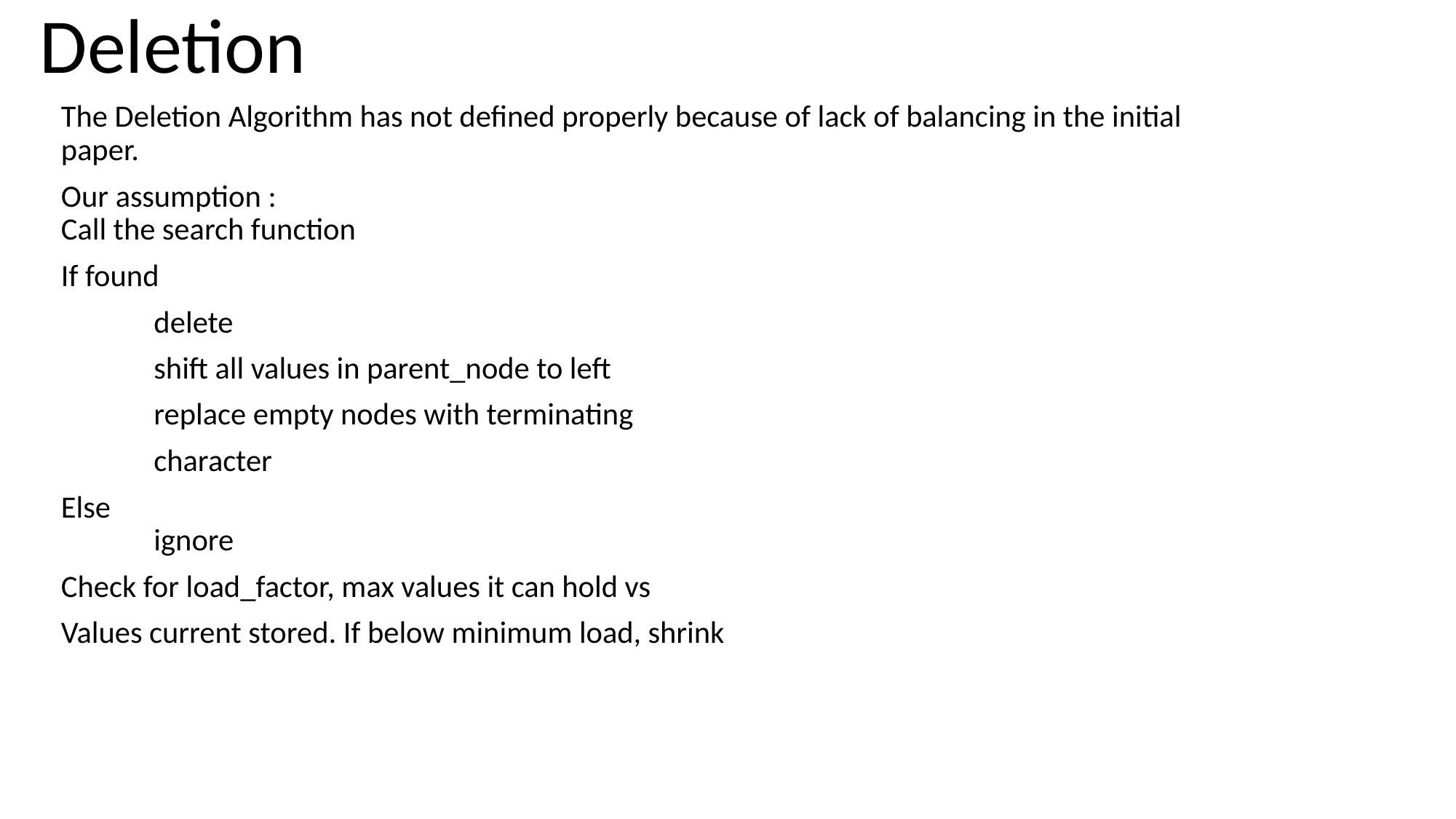

# Deletion
The Deletion Algorithm has not defined properly because of lack of balancing in the initial paper.
Our assumption :
Call the search function
If found
	delete
	shift all values in parent_node to left
	replace empty nodes with terminating
	character
Else
	ignore
Check for load_factor, max values it can hold vs
Values current stored. If below minimum load, shrink